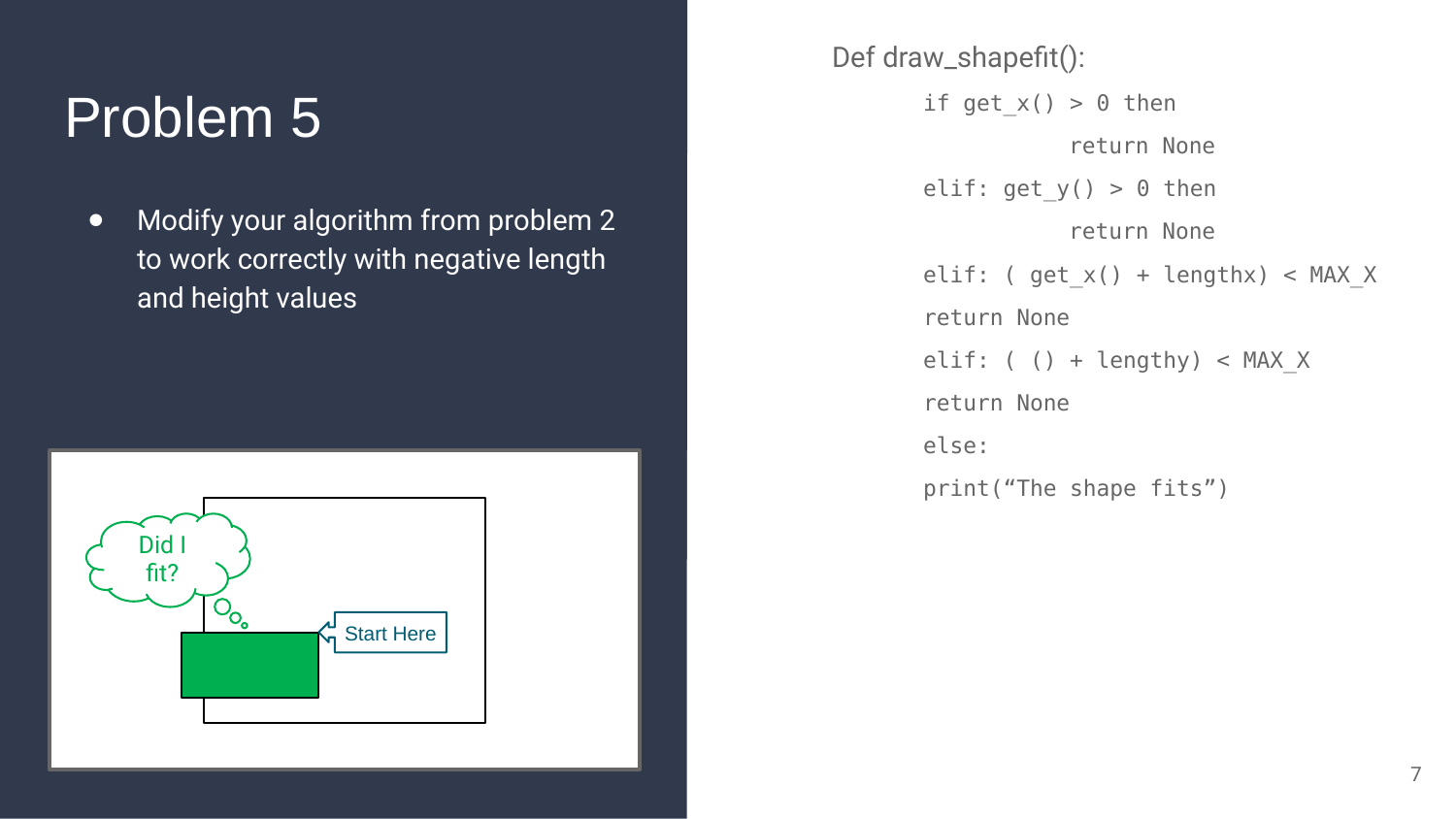

Def draw_shapefit():
	if get_x() > 0 then
		return None
	elif: get_y() > 0 then
		return None
	elif: ( get_x() + lengthx) < MAX_X
	return None
	elif: ( () + lengthy) < MAX_X
	return None
	else:
	print(“The shape fits”)

# Problem 5
Modify your algorithm from problem 2 to work correctly with negative length and height values

Did I fit?
Start Here

7